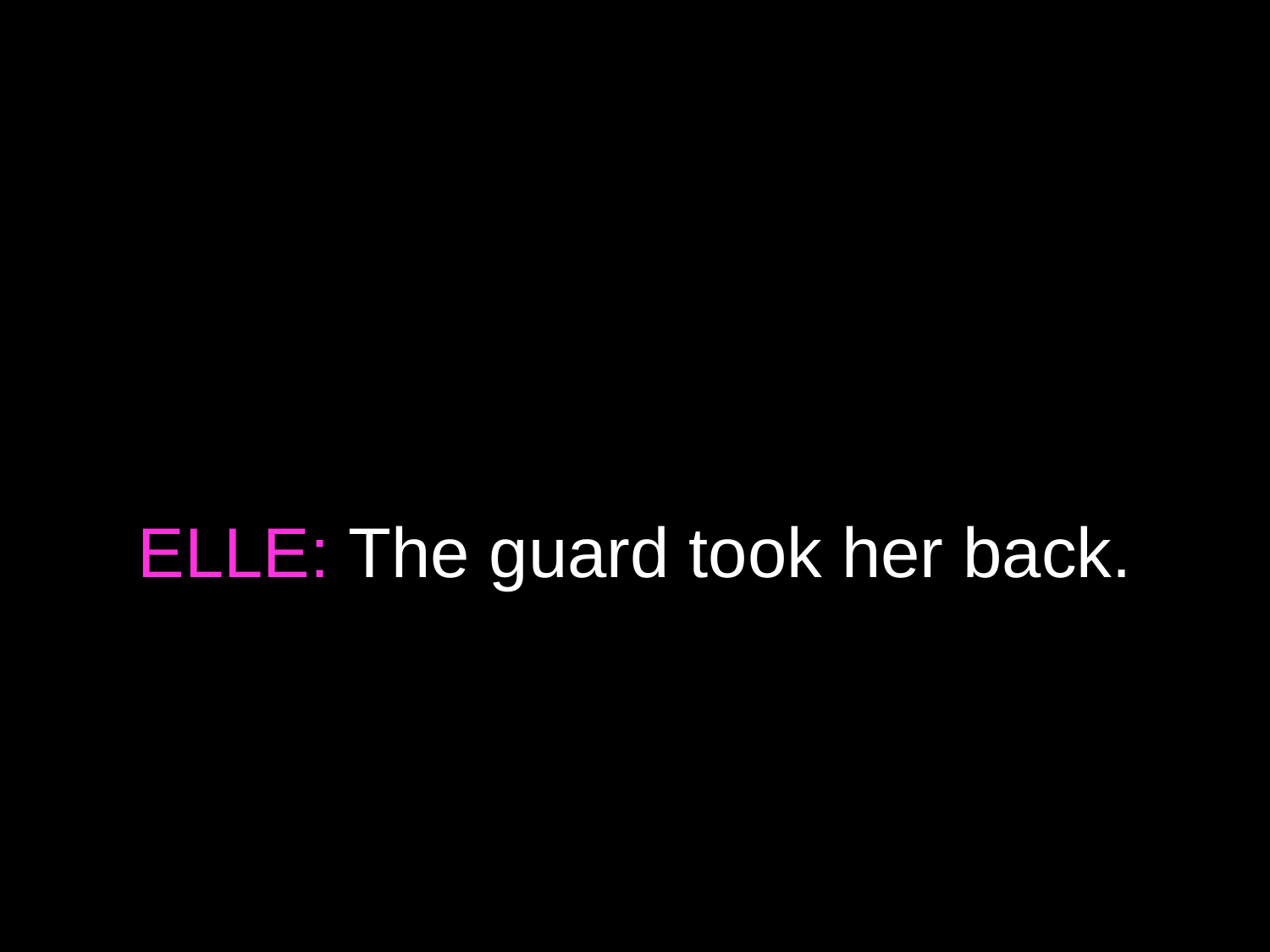

# ELLE: The guard took her back.